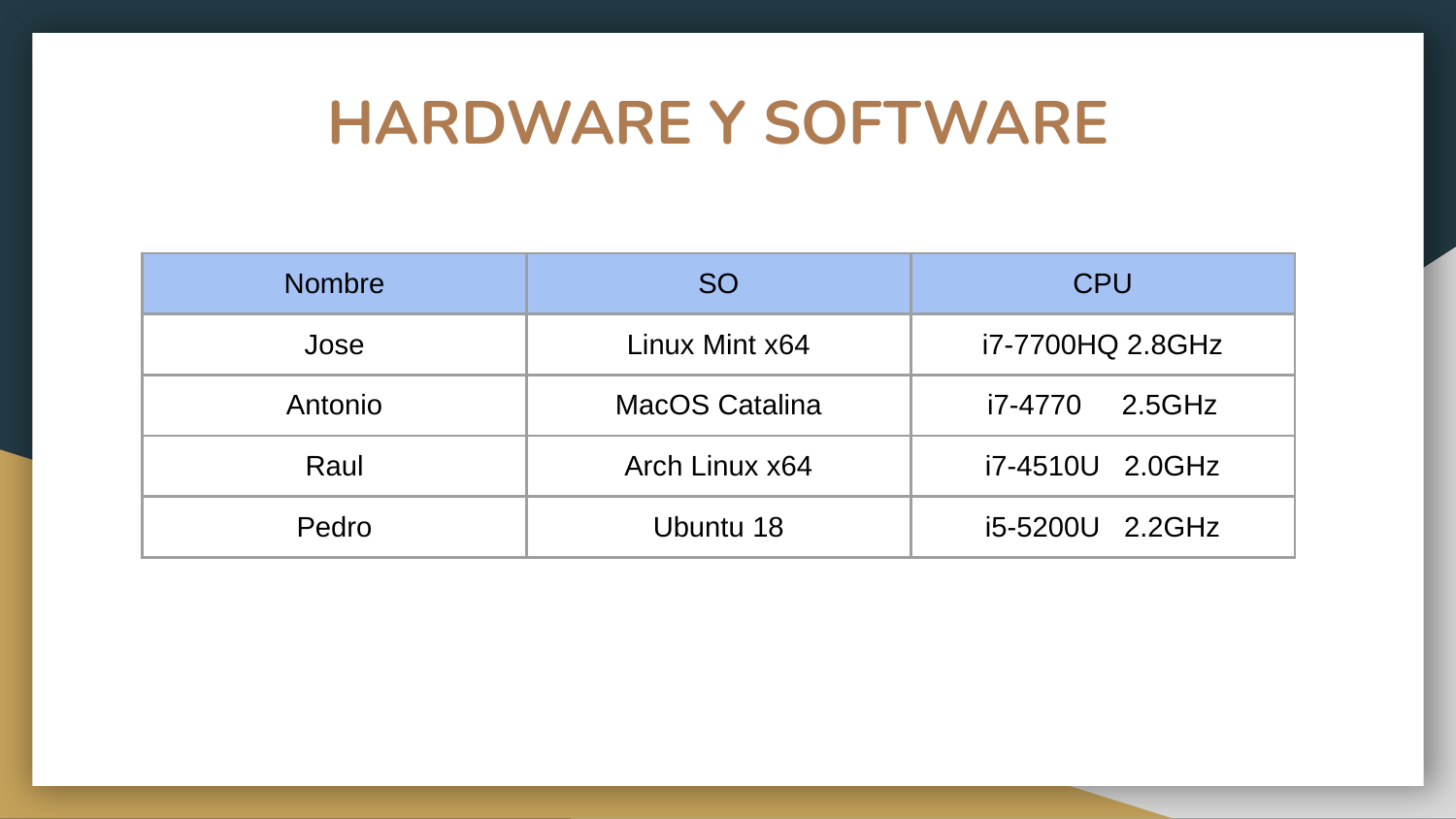

# HARDWARE Y SOFTWARE
| Nombre | SO | CPU |
| --- | --- | --- |
| Jose | Linux Mint x64 | i7-7700HQ 2.8GHz |
| Antonio | MacOS Catalina | i7-4770 2.5GHz |
| Raul | Arch Linux x64 | i7-4510U 2.0GHz |
| Pedro | Ubuntu 18 | i5-5200U 2.2GHz |